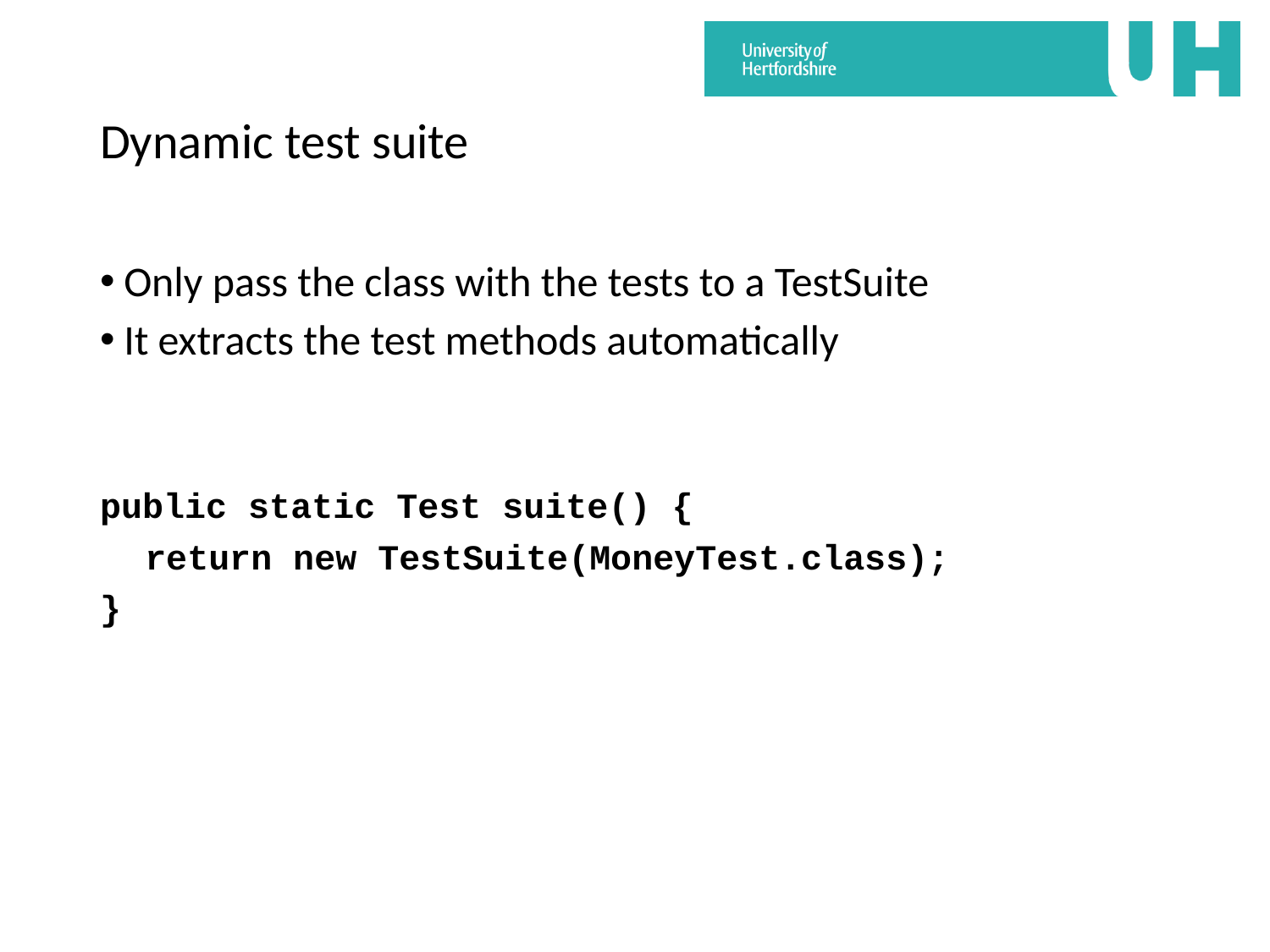

# Dynamic test suite
Only pass the class with the tests to a TestSuite
It extracts the test methods automatically

public static Test suite() {
	 return new TestSuite(MoneyTest.class);
}